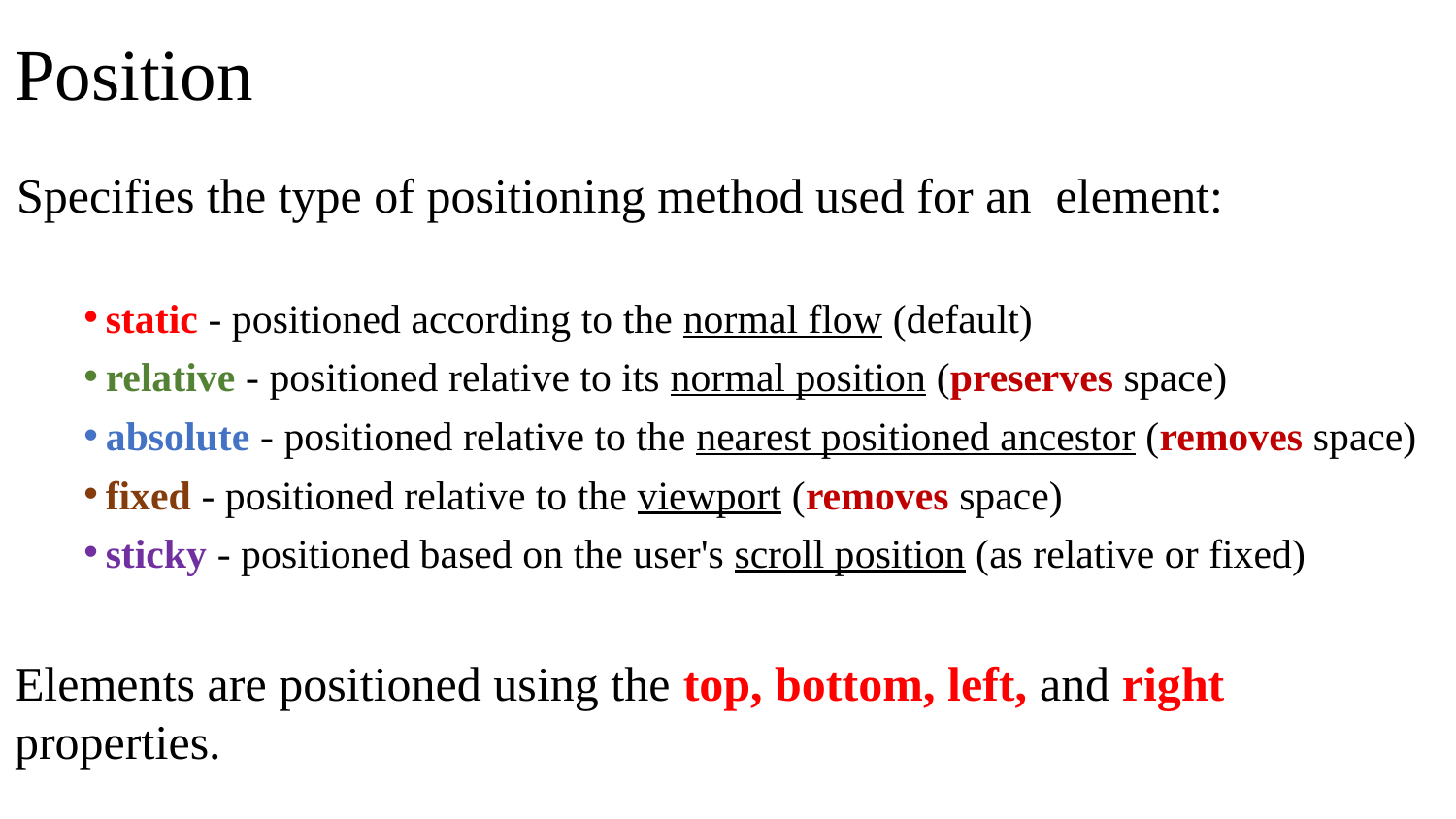

# Position

Specifies the type of positioning method used for an  element:

static - positioned according to the normal flow (default)
relative - positioned relative to its normal position (preserves space)
absolute - positioned relative to the nearest positioned ancestor (removes space)
fixed - positioned relative to the viewport (removes space)
sticky - positioned based on the user's scroll position (as relative or fixed)

Elements are positioned using the top, bottom, left, and right properties.